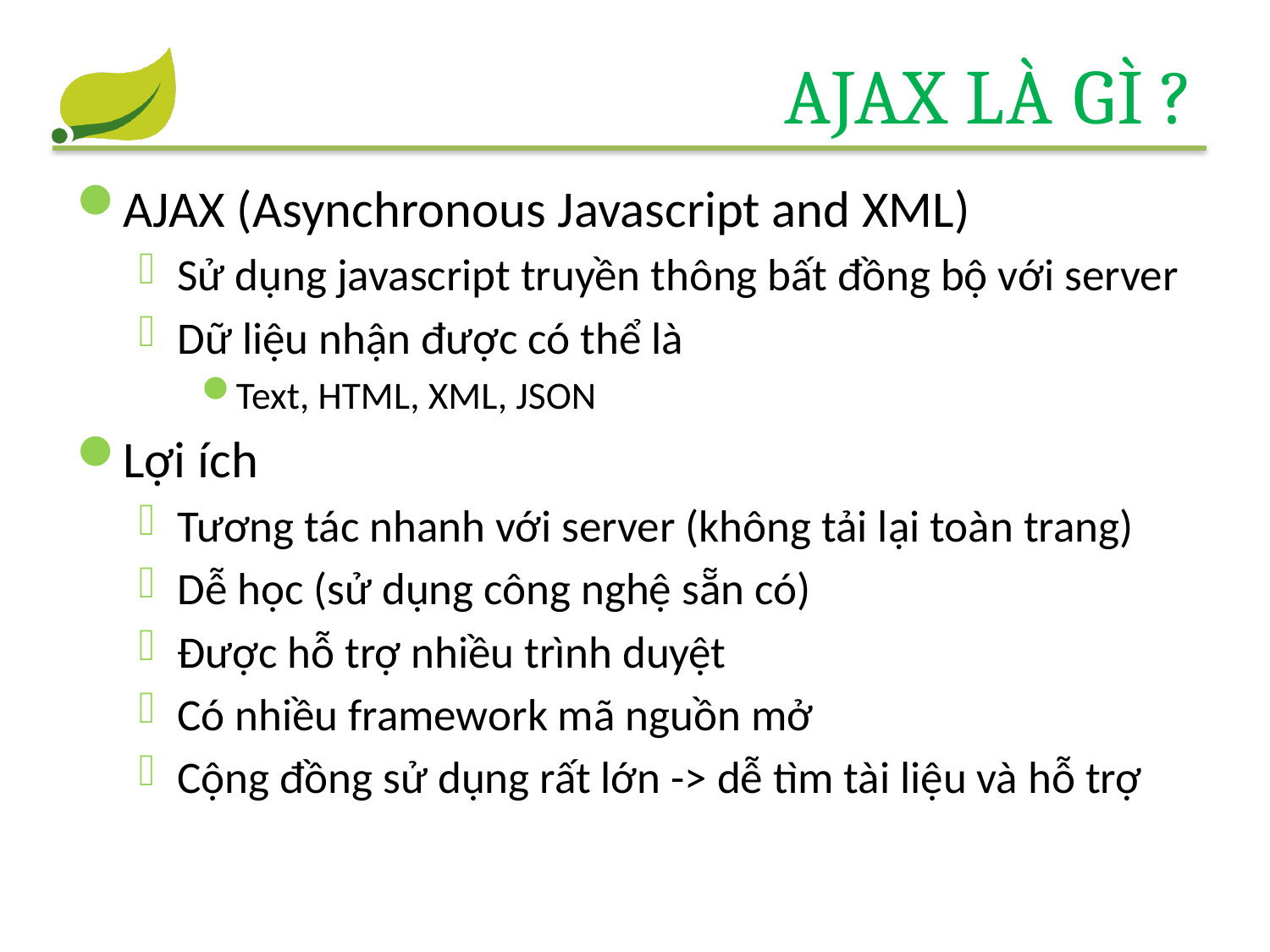

# Ajax là gì ?
AJAX (Asynchronous Javascript and XML)
Sử dụng javascript truyền thông bất đồng bộ với server
Dữ liệu nhận được có thể là
Text, HTML, XML, JSON
Lợi ích
Tương tác nhanh với server (không tải lại toàn trang)
Dễ học (sử dụng công nghệ sẵn có)
Được hỗ trợ nhiều trình duyệt
Có nhiều framework mã nguồn mở
Cộng đồng sử dụng rất lớn -> dễ tìm tài liệu và hỗ trợ